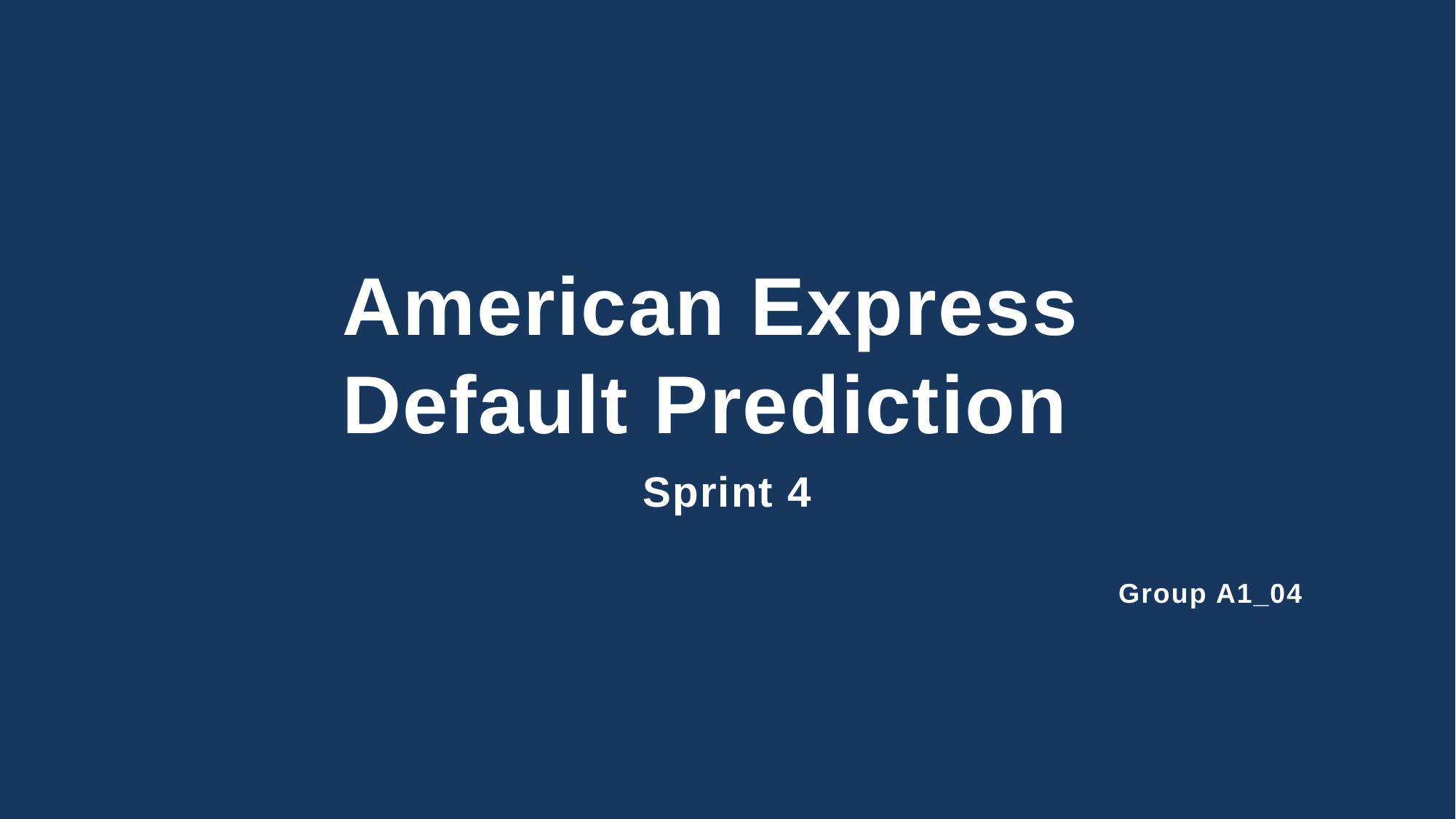

American Express Default Prediction
Sprint 4
Group A1_04